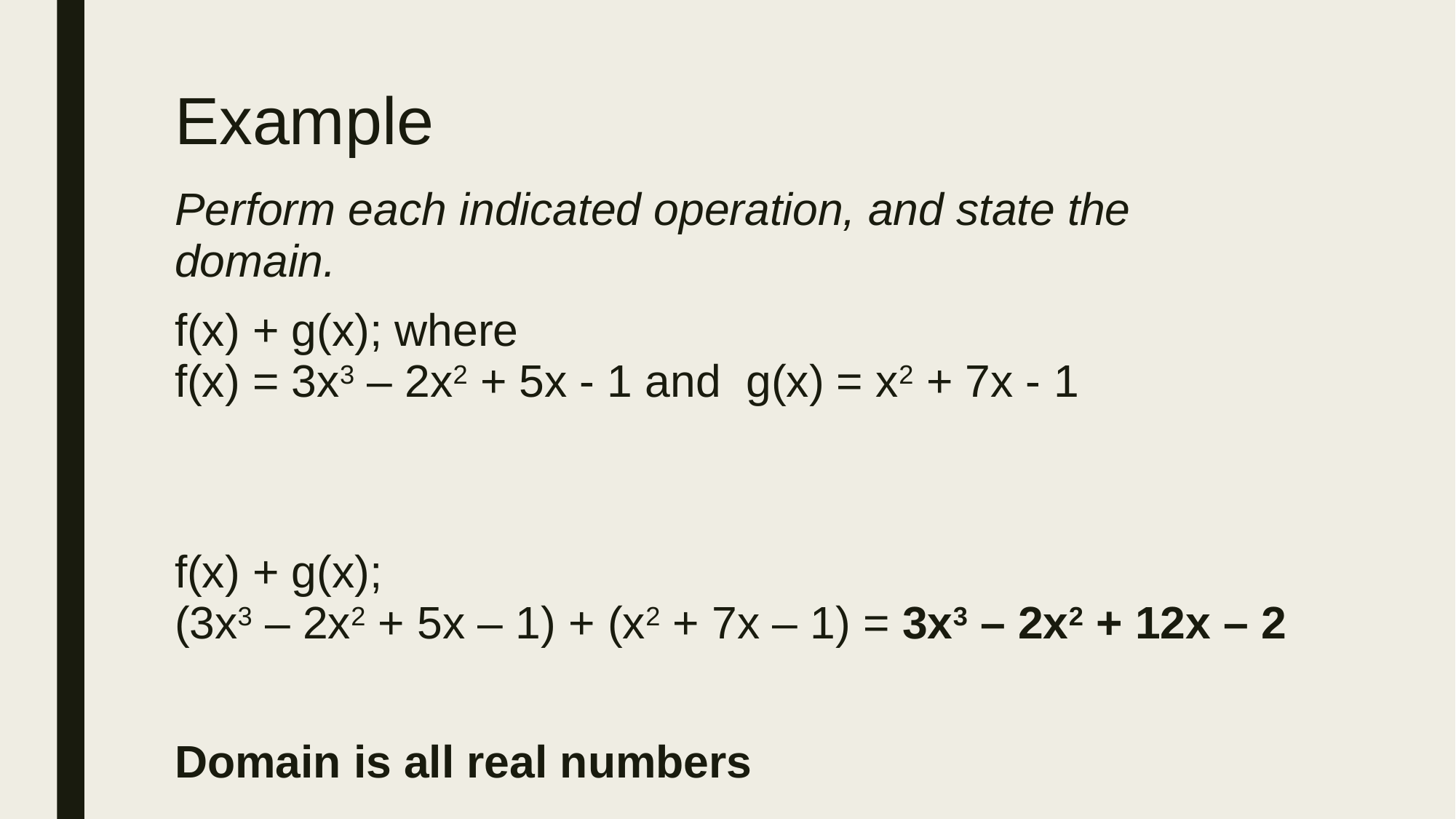

# Example
Perform each indicated operation, and state the domain.
f(x) + g(x); where
f(x) = 3x3 – 2x2 + 5x - 1 and  g(x) = x2 + 7x - 1

f(x) + g(x);
(3x3 – 2x2 + 5x – 1) + (x2 + 7x – 1) = 3x3 – 2x2 + 12x – 2

Domain is all real numbers